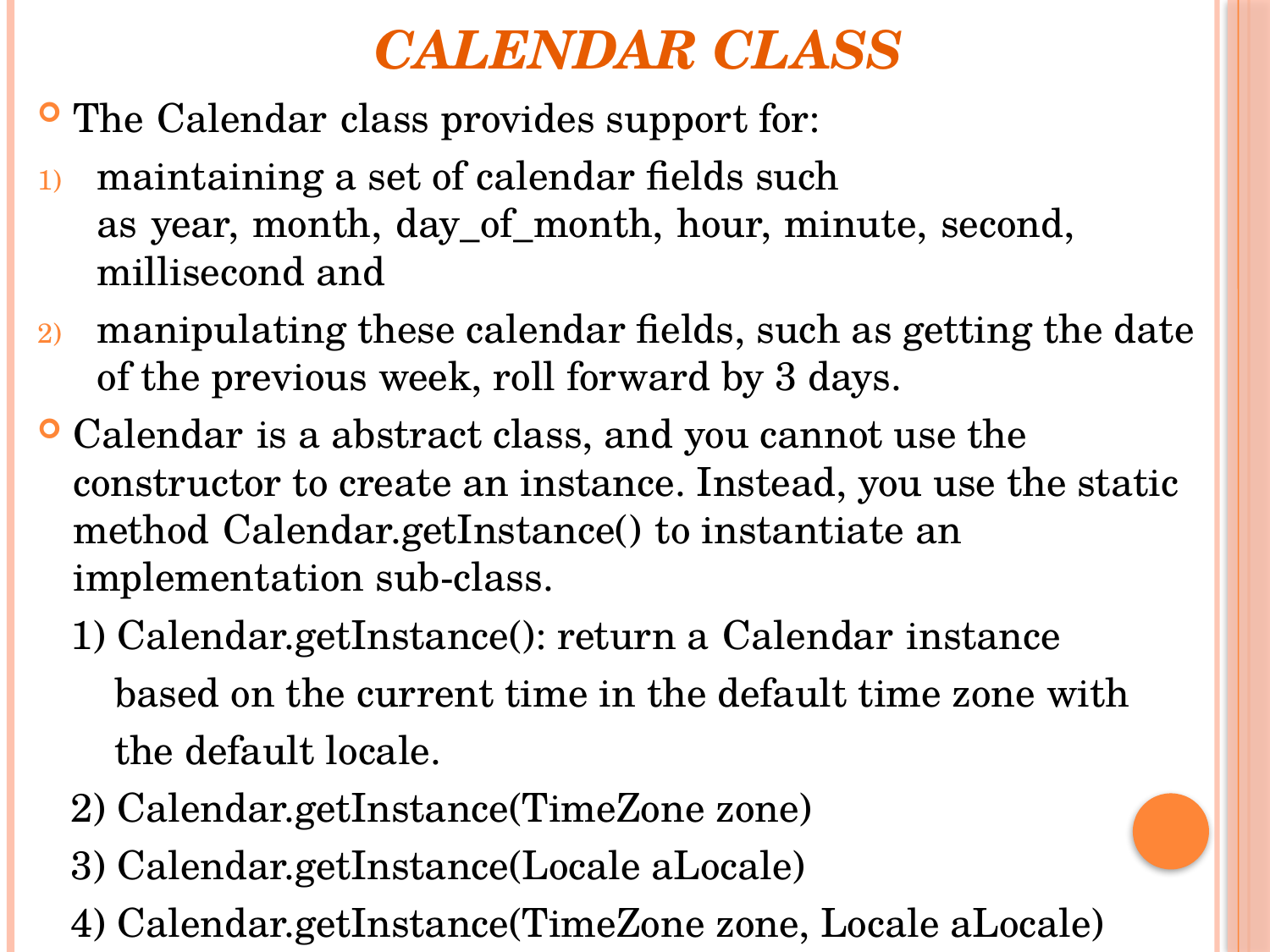

# Calendar Class
The Calendar class provides support for:
maintaining a set of calendar fields such as year, month, day_of_month, hour, minute, second, millisecond and
manipulating these calendar fields, such as getting the date of the previous week, roll forward by 3 days.
Calendar is a abstract class, and you cannot use the constructor to create an instance. Instead, you use the static method Calendar.getInstance() to instantiate an implementation sub-class.
   1) Calendar.getInstance(): return a Calendar instance
       based on the current time in the default time zone with
       the default locale.
   2) Calendar.getInstance(TimeZone zone)
   3) Calendar.getInstance(Locale aLocale)
   4) Calendar.getInstance(TimeZone zone, Locale aLocale)